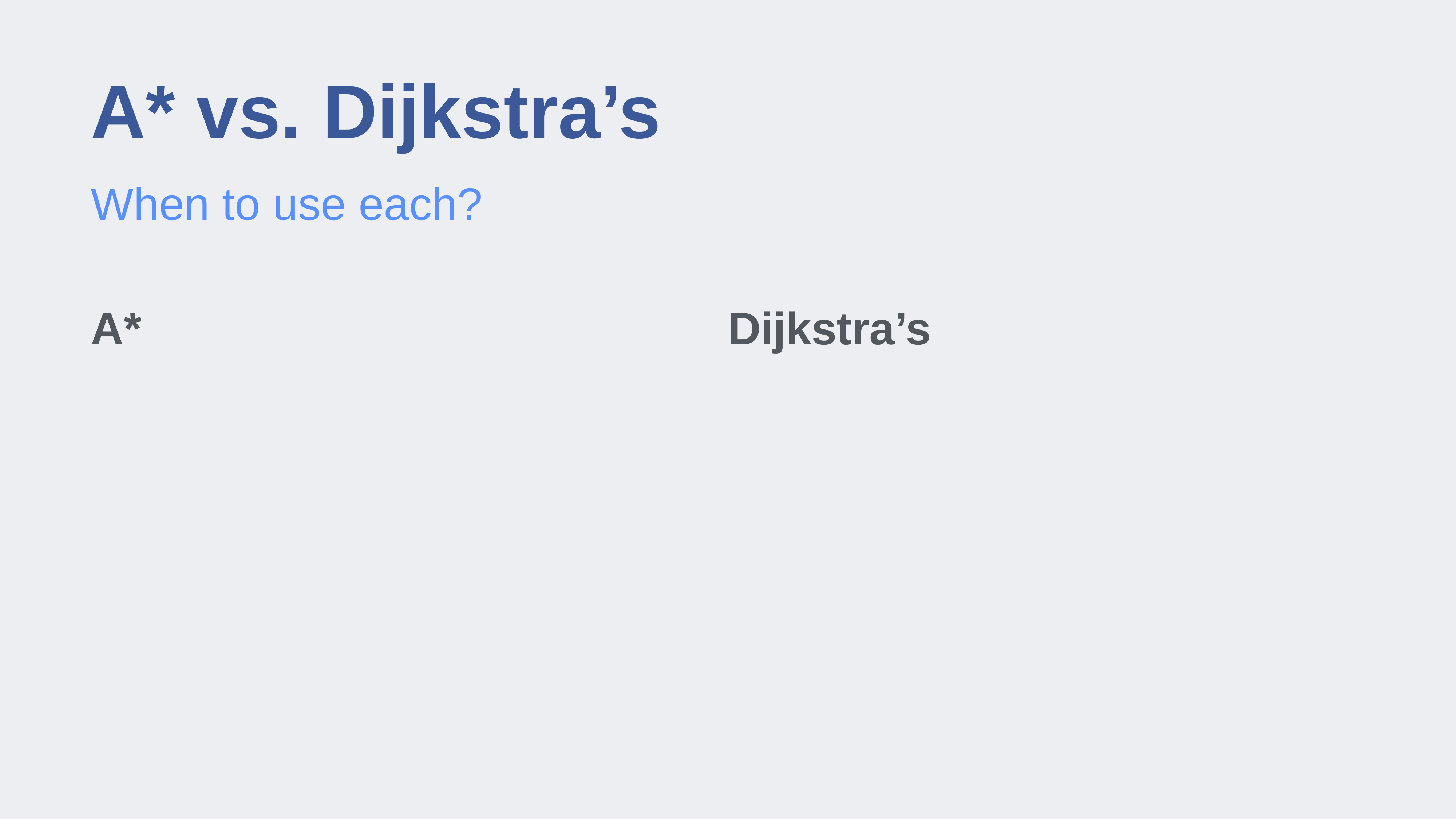

# A* vs. Dijkstra’s
When to use each?
A*

Dijkstra’s